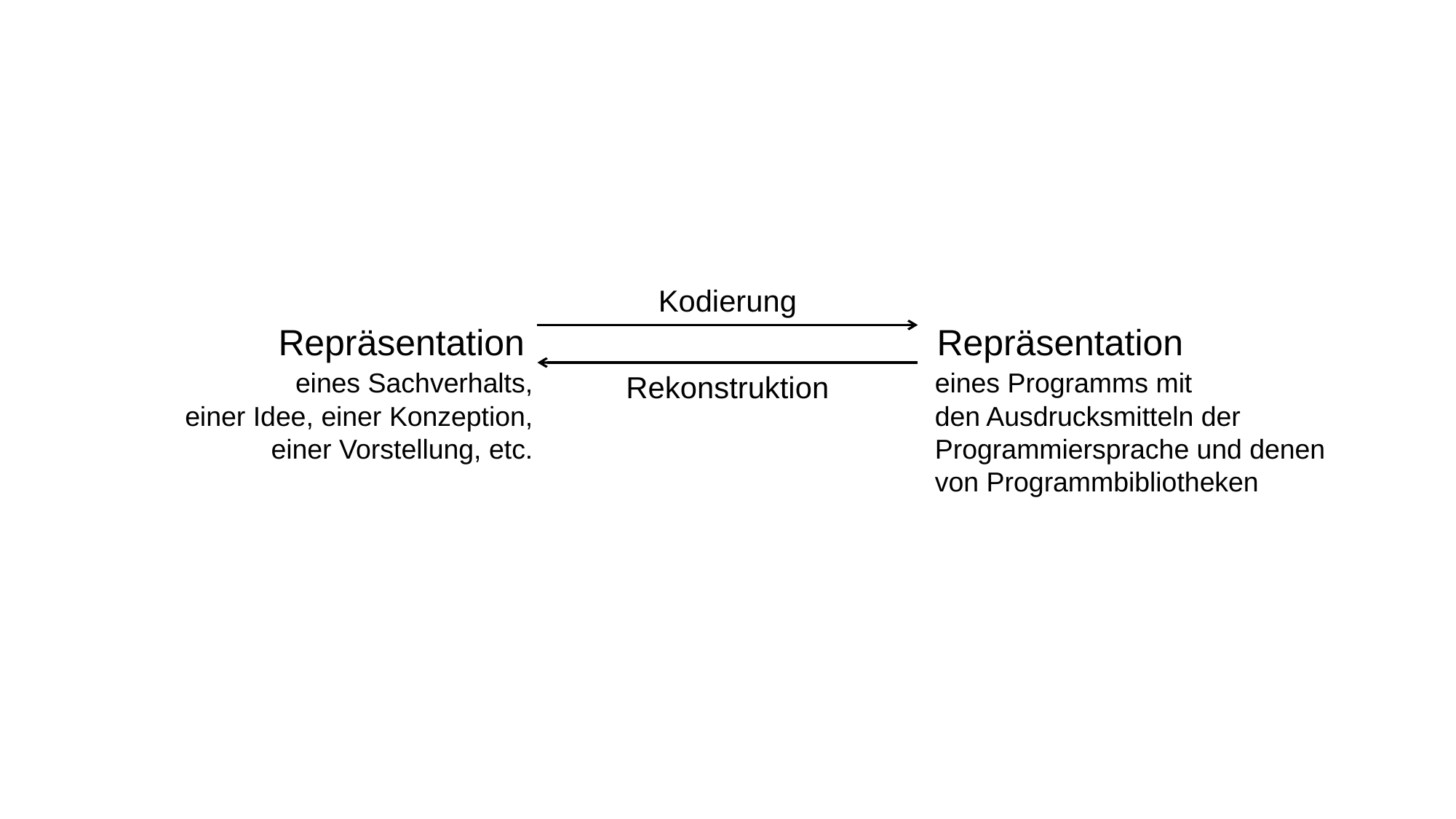

Kodierung
Repräsentation
Repräsentation
eines Sachverhalts,
einer Idee, einer Konzeption,
einer Vorstellung, etc.
eines Programms mit
den Ausdrucksmitteln der
Programmiersprache und denen
von Programmbibliotheken
Rekonstruktion